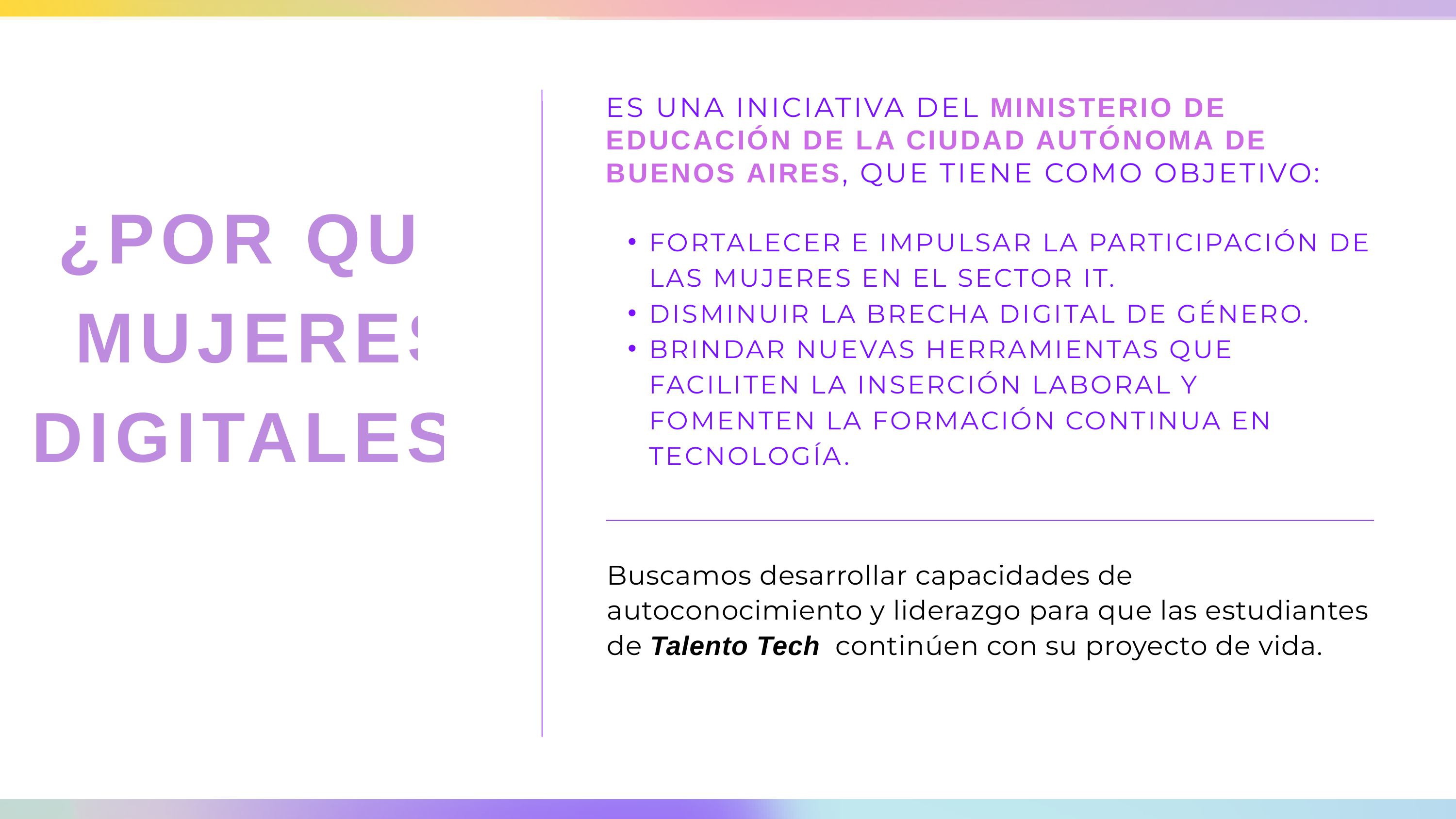

ES UNA INICIATIVA DEL MINISTERIO DE EDUCACIÓN DE LA CIUDAD AUTÓNOMA DE BUENOS AIRES, QUE TIENE COMO OBJETIVO:

FORTALECER E IMPULSAR LA PARTICIPACIÓN DE LAS MUJERES EN EL SECTOR IT.
DISMINUIR LA BRECHA DIGITAL DE GÉNERO.
BRINDAR NUEVAS HERRAMIENTAS QUE FACILITEN LA INSERCIÓN LABORAL Y FOMENTEN LA FORMACIÓN CONTINUA EN TECNOLOGÍA.

¿POR QUÉ MUJERES DIGITALES?

Buscamos desarrollar capacidades de autoconocimiento y liderazgo para que las estudiantes de Talento Tech  continúen con su proyecto de vida.